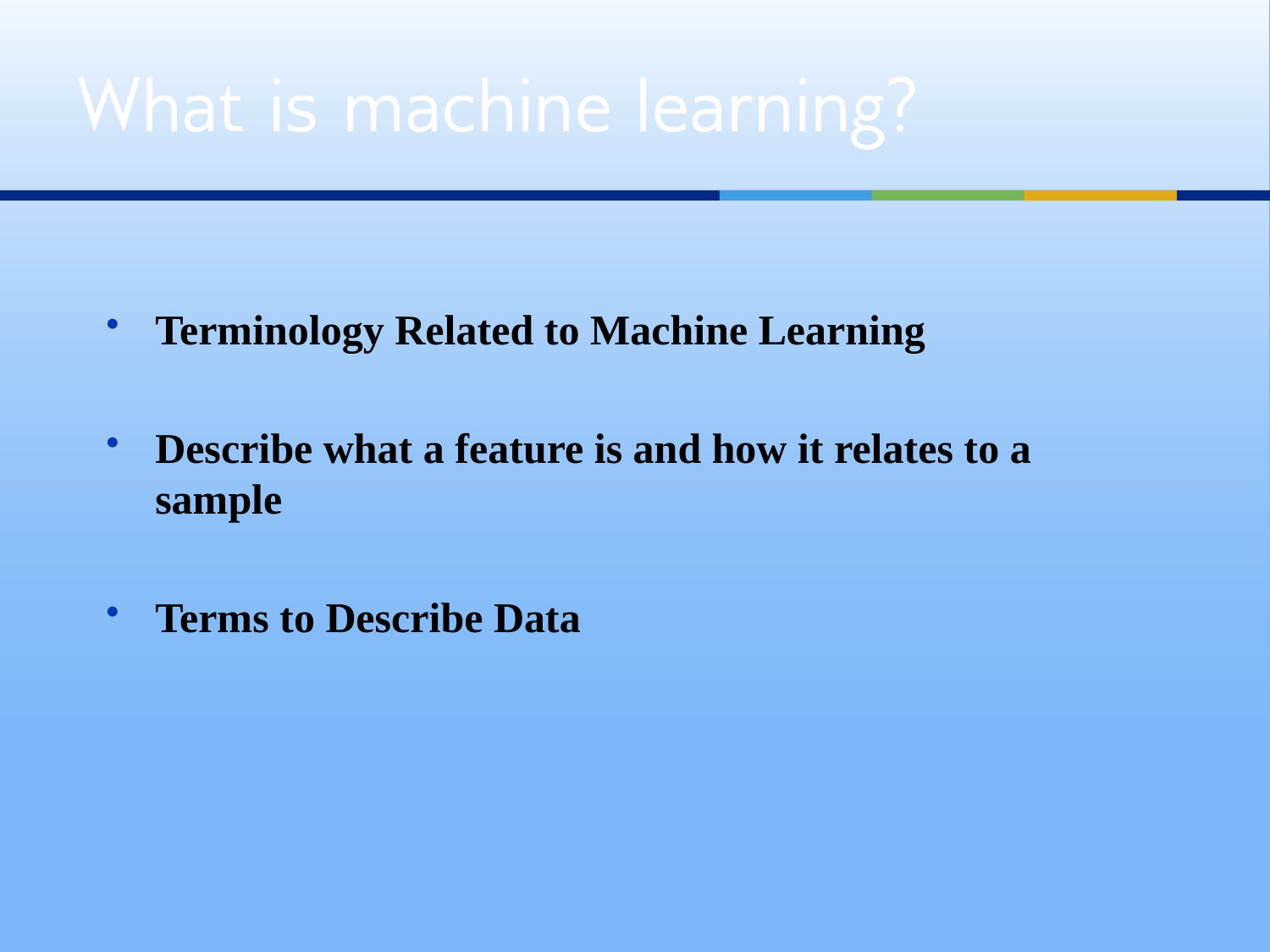

# What is machine learning?
Terminology Related to Machine Learning

Describe what a feature is and how it relates to a sample

Terms to Describe Data